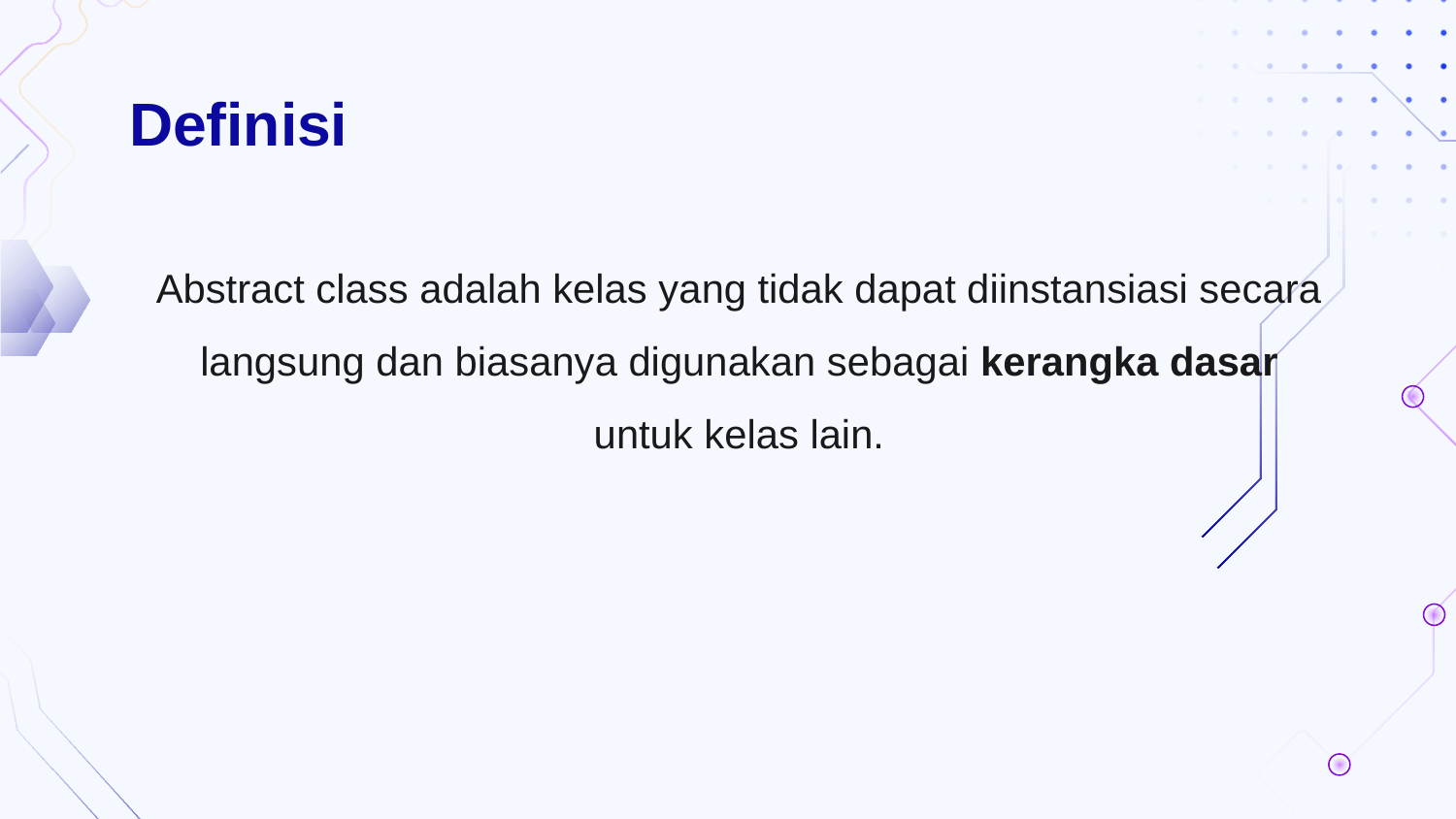

# Definisi
Abstract class adalah kelas yang tidak dapat diinstansiasi secara langsung dan biasanya digunakan sebagai kerangka dasar untuk kelas lain.